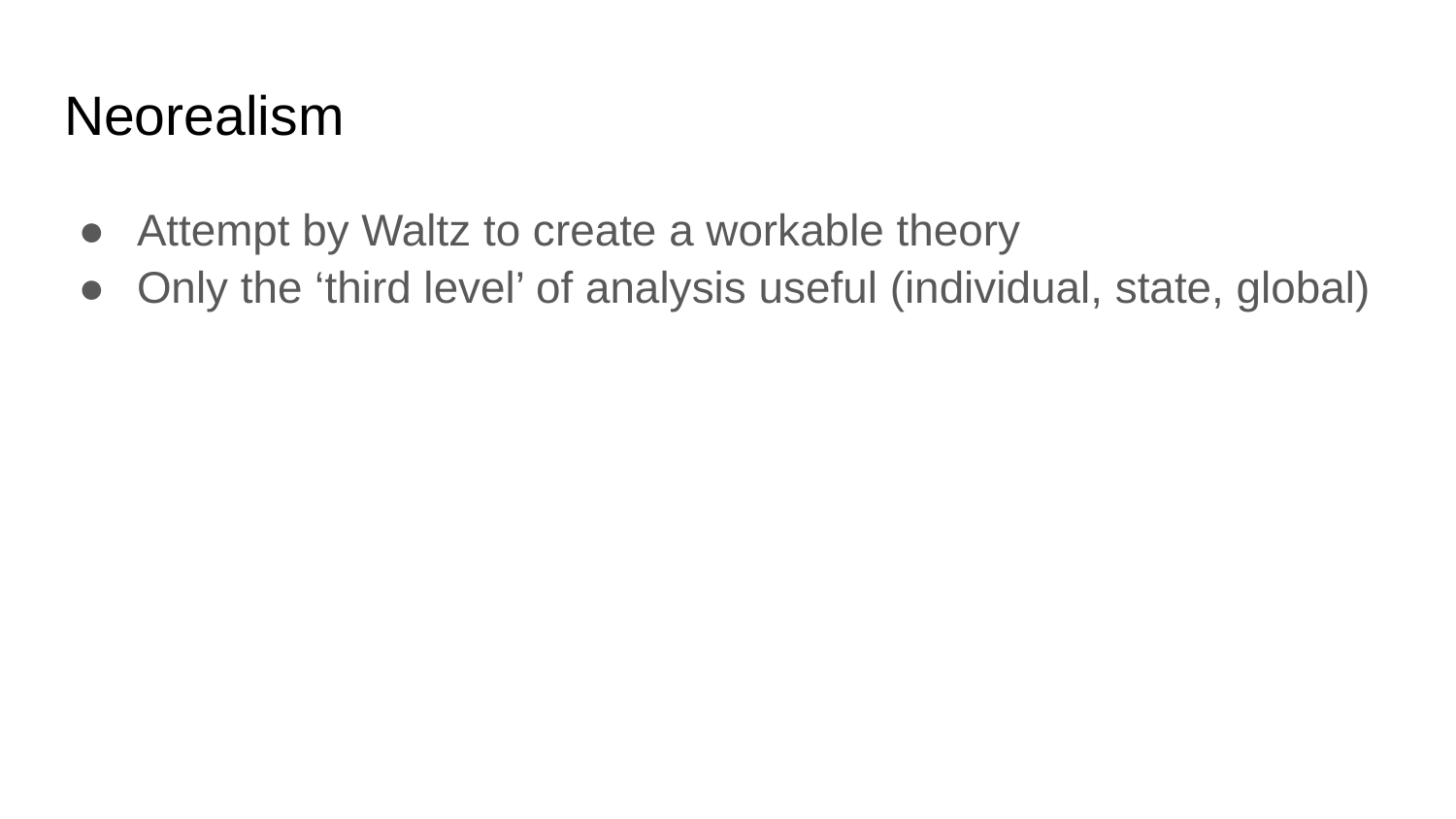

# Neorealism
Attempt by Waltz to create a workable theory
Only the ‘third level’ of analysis useful (individual, state, global)